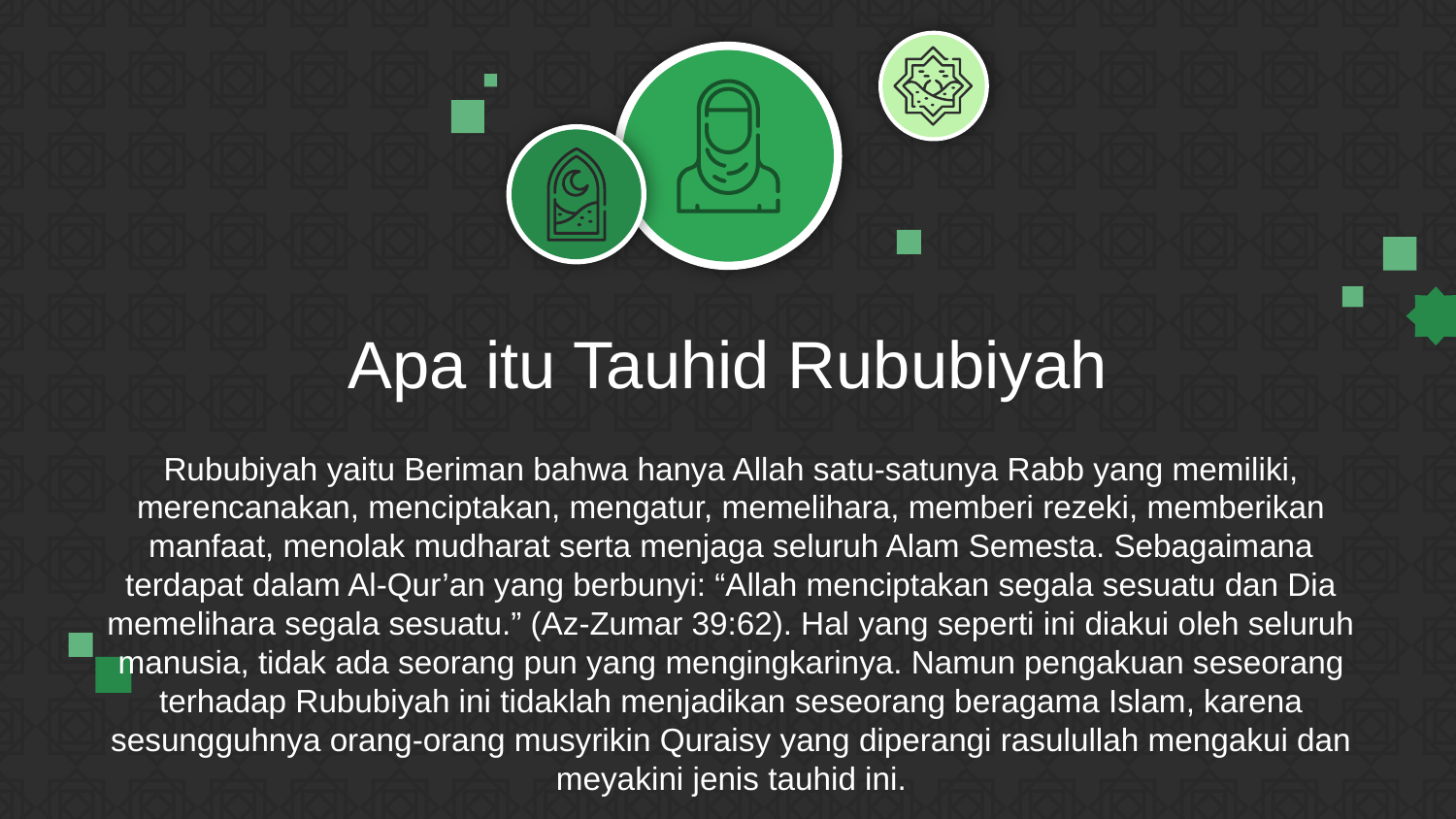

# Apa itu Tauhid Rububiyah
Rububiyah yaitu Beriman bahwa hanya Allah satu-satunya Rabb yang memiliki, merencanakan, menciptakan, mengatur, memelihara, memberi rezeki, memberikan manfaat, menolak mudharat serta menjaga seluruh Alam Semesta. Sebagaimana terdapat dalam Al-Qur’an yang berbunyi: “Allah menciptakan segala sesuatu dan Dia memelihara segala sesuatu.” (Az-Zumar 39:62). Hal yang seperti ini diakui oleh seluruh manusia, tidak ada seorang pun yang mengingkarinya. Namun pengakuan seseorang terhadap Rububiyah ini tidaklah menjadikan seseorang beragama Islam, karena sesungguhnya orang-orang musyrikin Quraisy yang diperangi rasulullah mengakui dan meyakini jenis tauhid ini.